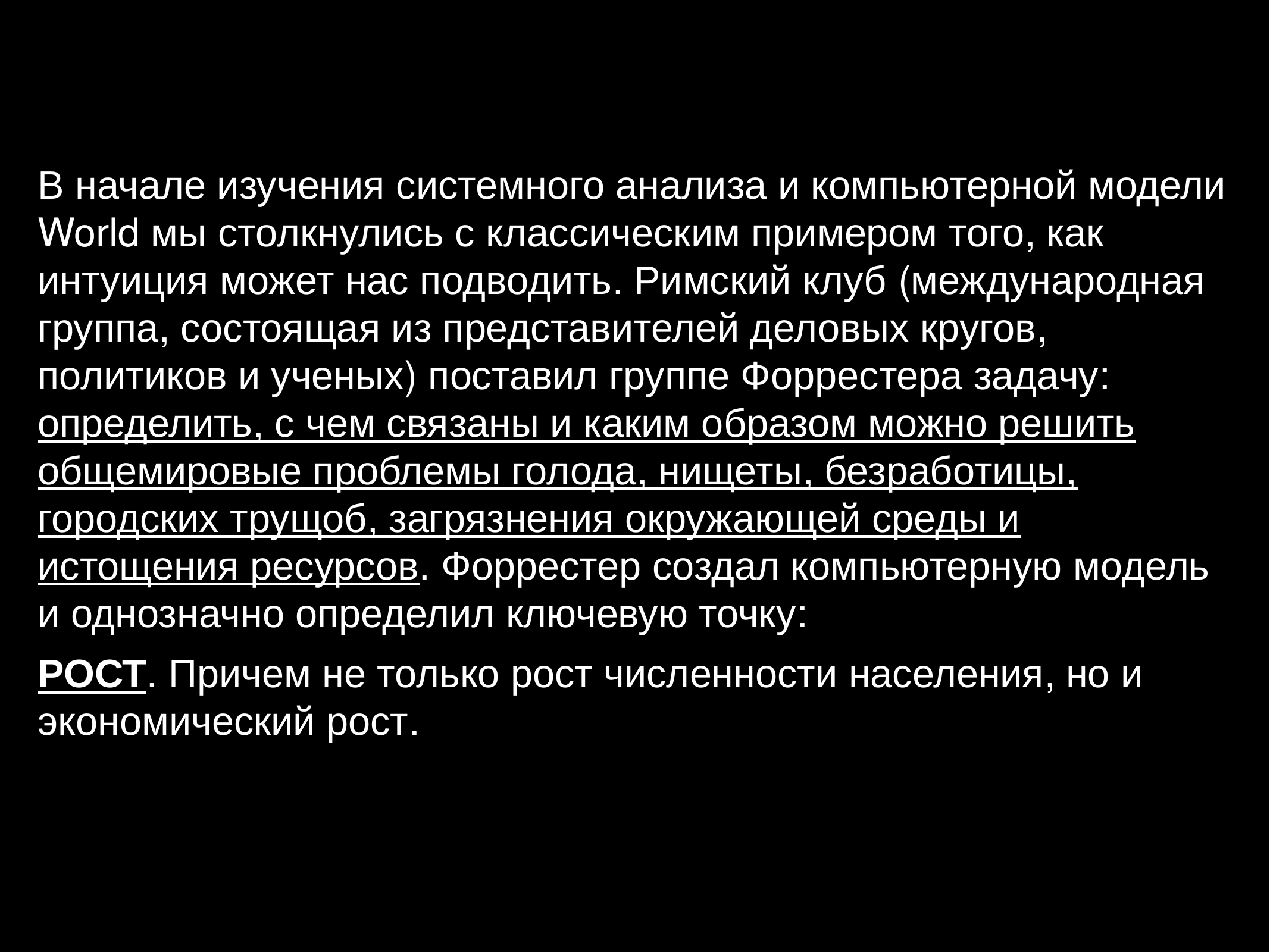

В начале изучения системного анализа и компьютерной модели World мы столкнулись с классическим примером того, как интуиция может нас подводить. Римский клуб (международная группа, состоящая из представителей деловых кругов, политиков и ученых) поставил группе Форрестера задачу: определить, с чем связаны и каким образом можно решить общемировые проблемы голода, нищеты, безработицы, городских трущоб, загрязнения окружающей среды и истощения ресурсов. Форрестер создал компьютерную модель и однозначно определил ключевую точку:
РОСТ. Причем не только рост численности населения, но и экономический рост.
6